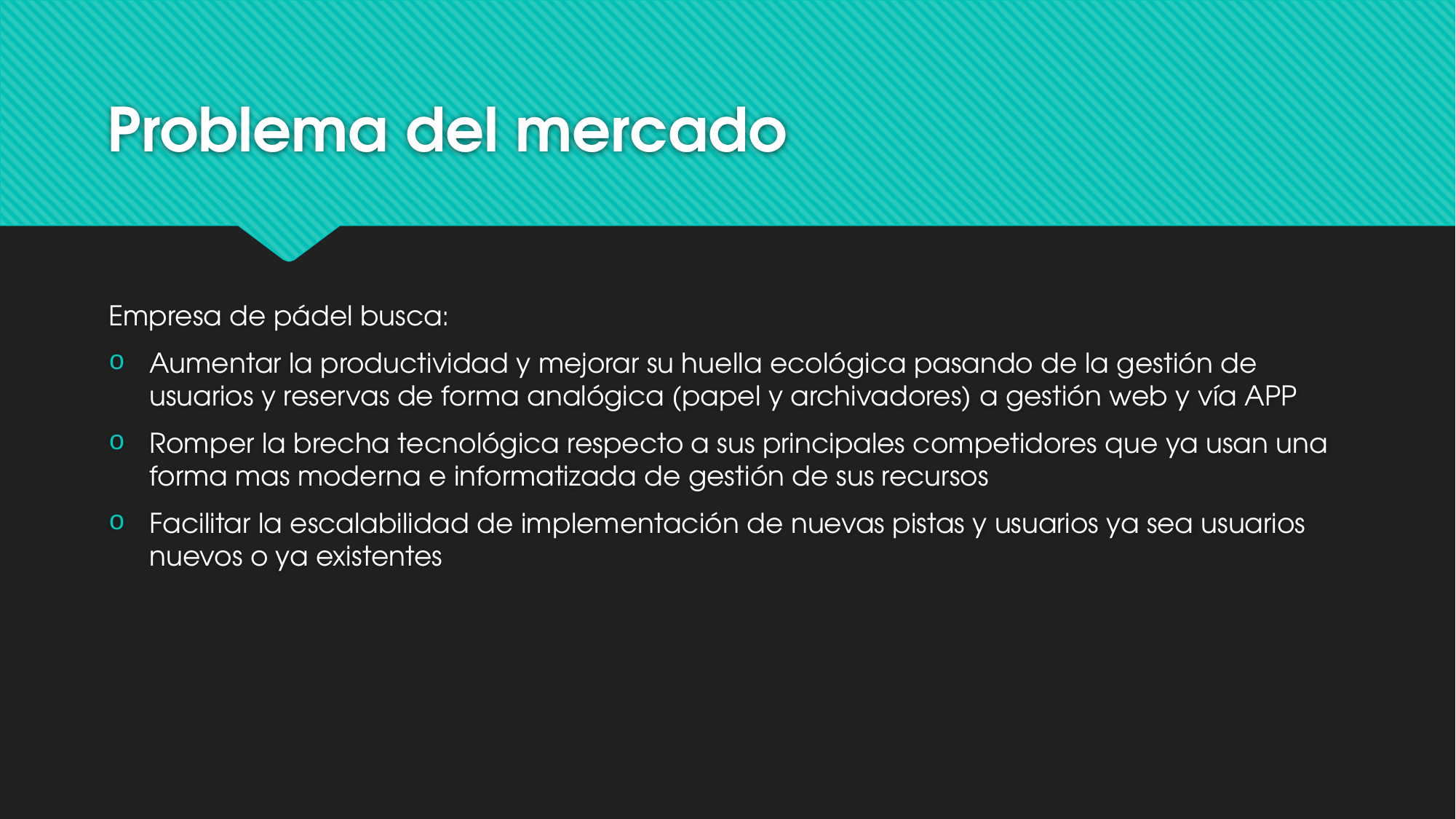

# Problema del mercado
Empresa de pádel busca:
Aumentar la productividad y mejorar su huella ecológica pasando de la gestión de usuarios y reservas de forma analógica (papel y archivadores) a gestión web y vía APP
Romper la brecha tecnológica respecto a sus principales competidores que ya usan una forma mas moderna e informatizada de gestión de sus recursos
Facilitar la escalabilidad de implementación de nuevas pistas y usuarios ya sea usuarios nuevos o ya existentes